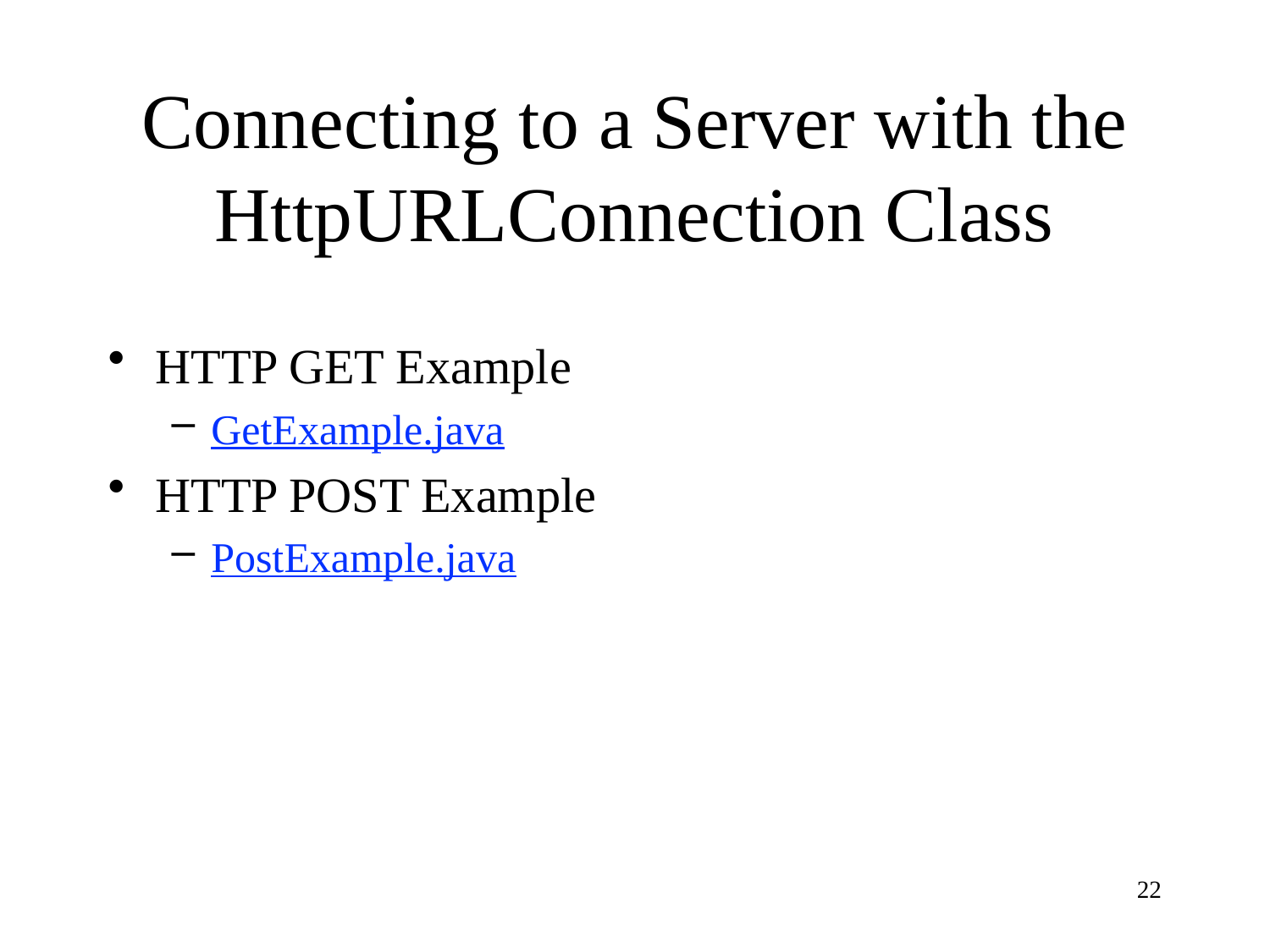

# Connecting to a Server with the HttpURLConnection Class
HTTP GET Example
GetExample.java
HTTP POST Example
PostExample.java
22